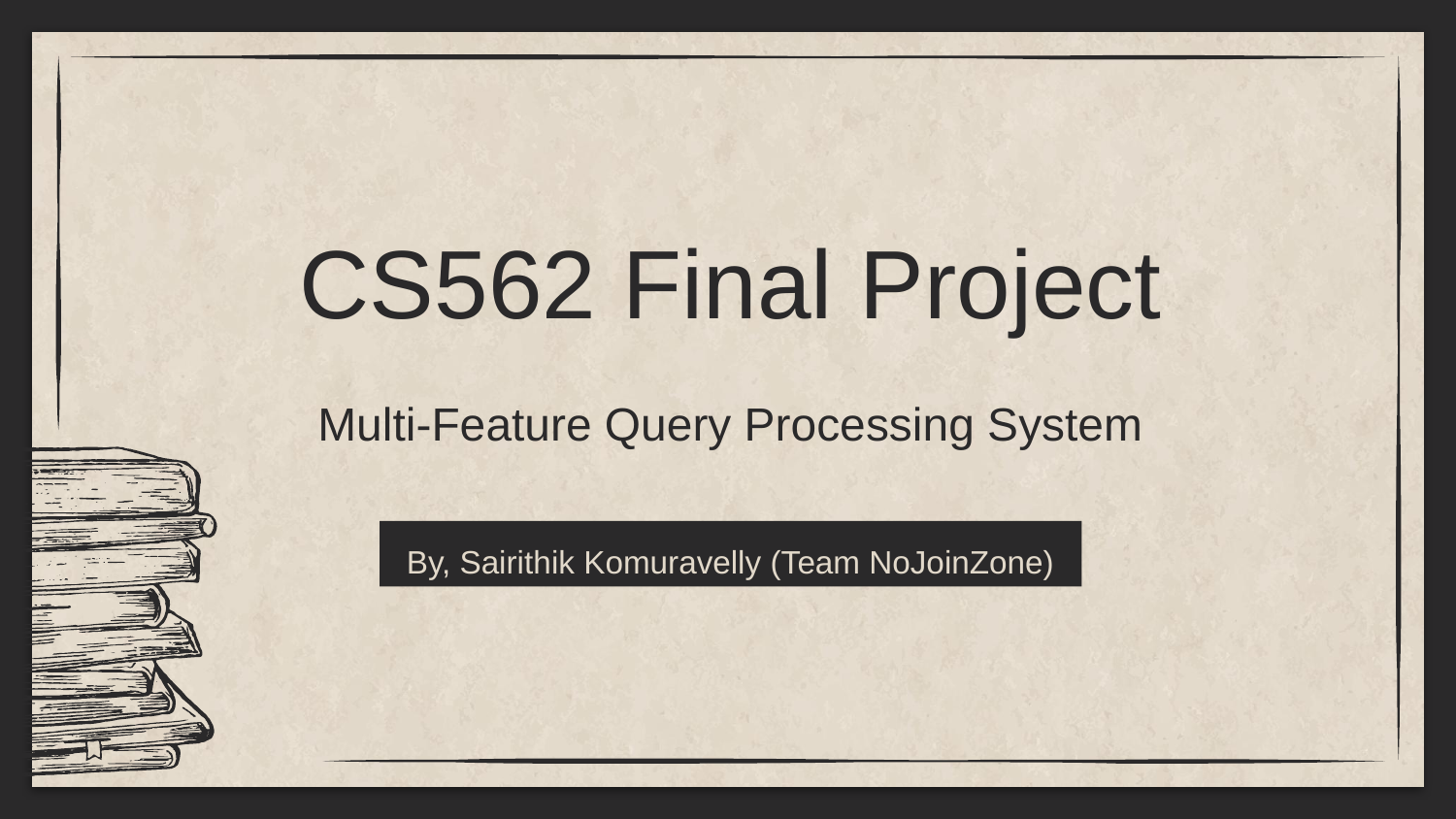

# CS562 Final Project
Multi-Feature Query Processing System

By, Sairithik Komuravelly (Team NoJoinZone)